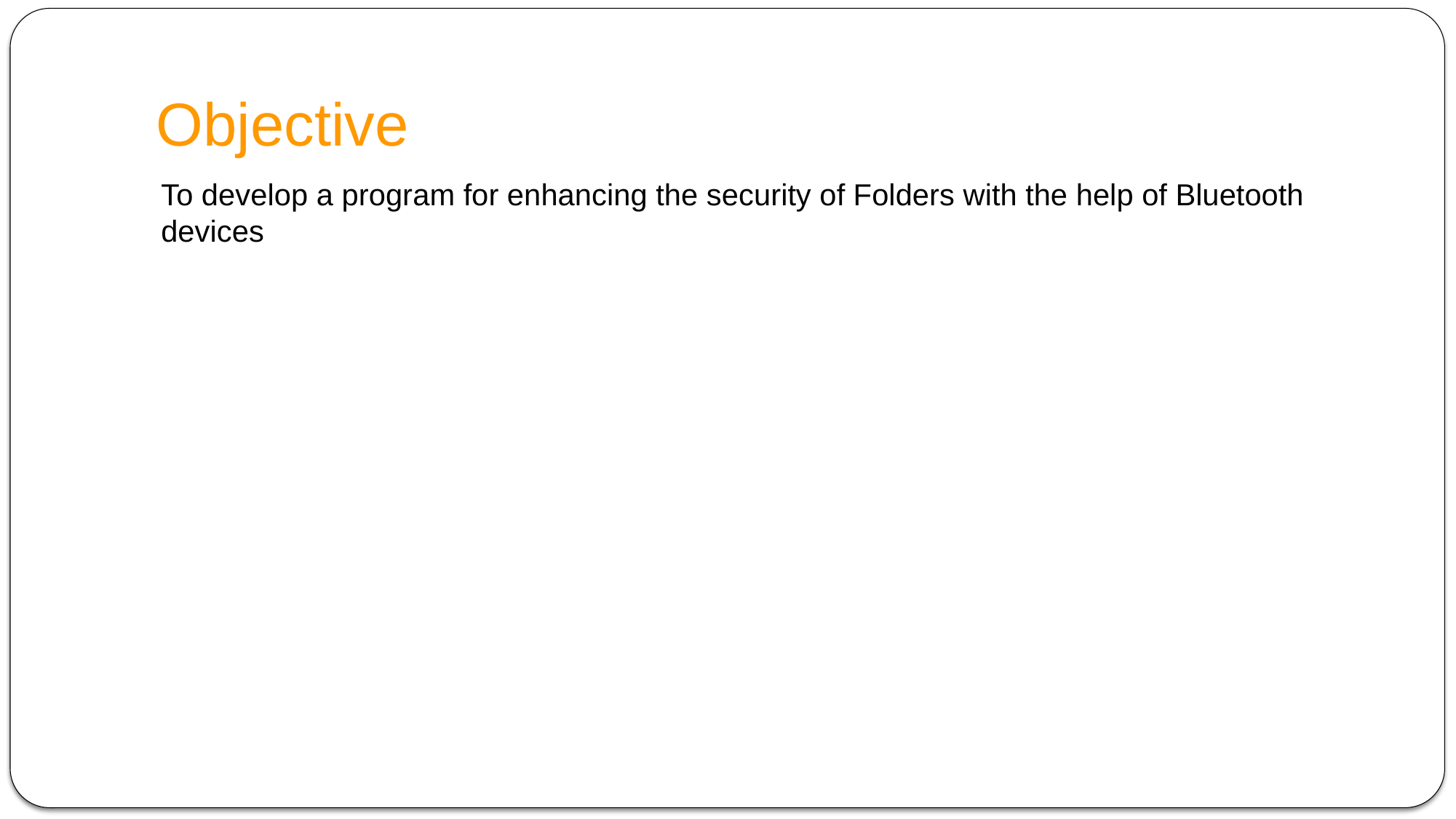

# Objective
	To develop a program for enhancing the security of Folders with the help of Bluetooth devices